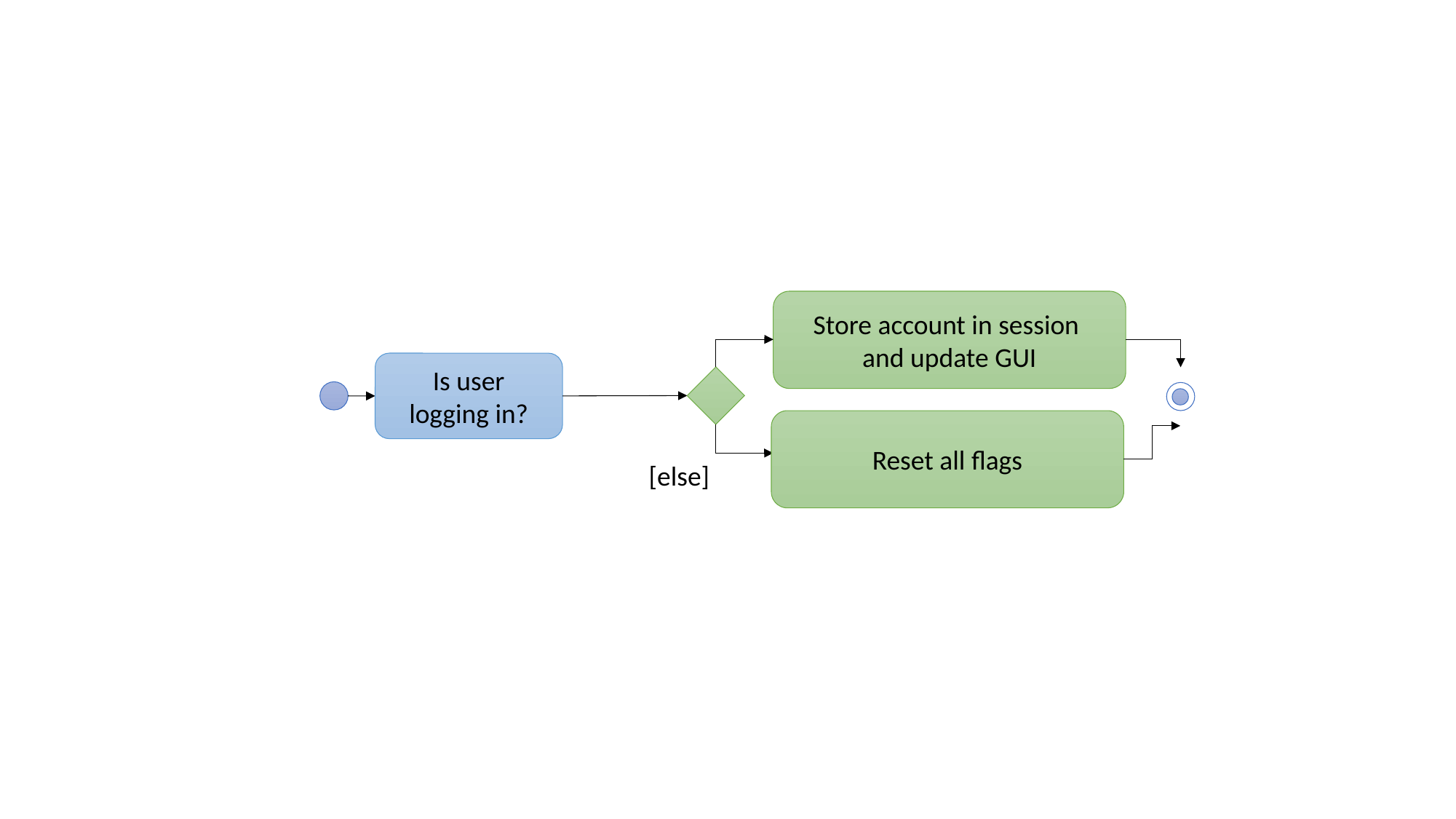

Store account in session
and update GUI
Is user logging in?

Reset all flags
[else]